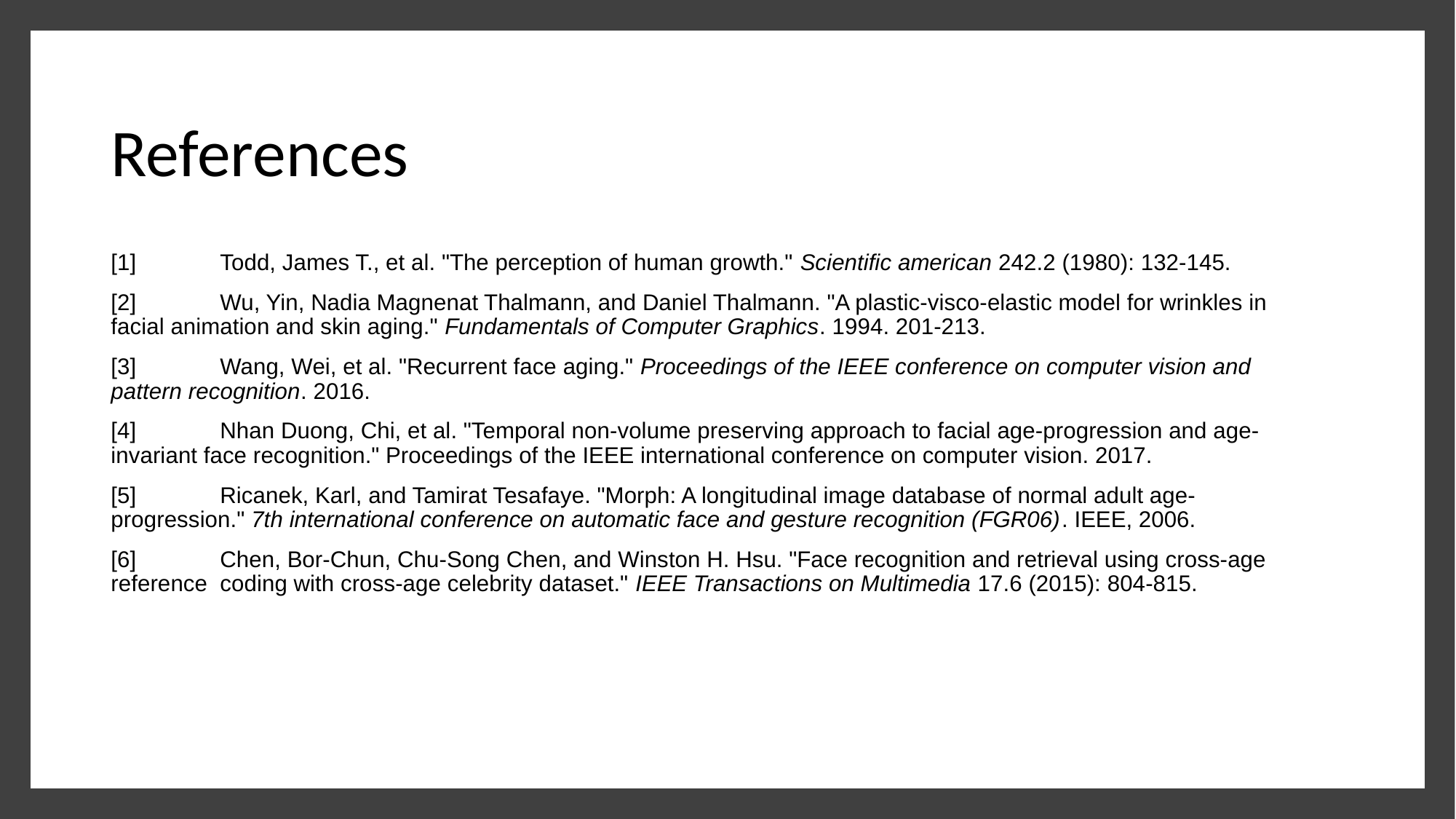

# References
[1] 	Todd, James T., et al. "The perception of human growth." Scientific american 242.2 (1980): 132-145.
[2] 	Wu, Yin, Nadia Magnenat Thalmann, and Daniel Thalmann. "A plastic-visco-elastic model for wrinkles in 	facial animation and skin aging." Fundamentals of Computer Graphics. 1994. 201-213.
[3] 	Wang, Wei, et al. "Recurrent face aging." Proceedings of the IEEE conference on computer vision and 	pattern recognition. 2016.
[4] 	Nhan Duong, Chi, et al. "Temporal non-volume preserving approach to facial age-progression and age-	invariant face recognition." Proceedings of the IEEE international conference on computer vision. 2017.
[5]	Ricanek, Karl, and Tamirat Tesafaye. "Morph: A longitudinal image database of normal adult age-	progression." 7th international conference on automatic face and gesture recognition (FGR06). IEEE, 2006.
[6]	Chen, Bor-Chun, Chu-Song Chen, and Winston H. Hsu. "Face recognition and retrieval using cross-age 	reference 	coding with cross-age celebrity dataset." IEEE Transactions on Multimedia 17.6 (2015): 804-815.